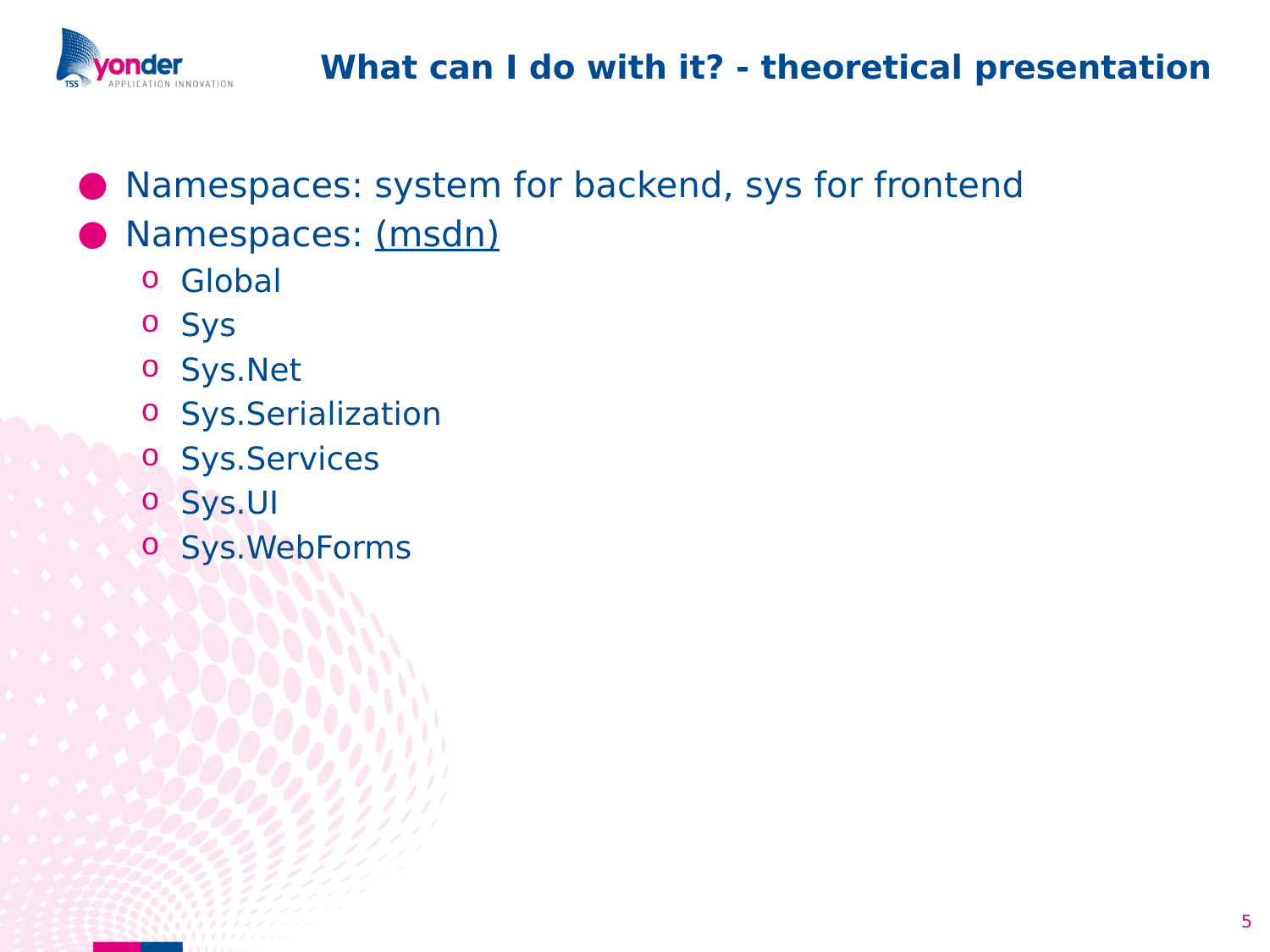

# What can I do with it? - theoretical presentation
Namespaces: system for backend, sys for frontend
Namespaces: (msdn)
Global
Sys
Sys.Net
Sys.Serialization
Sys.Services
Sys.UI
Sys.WebForms

5